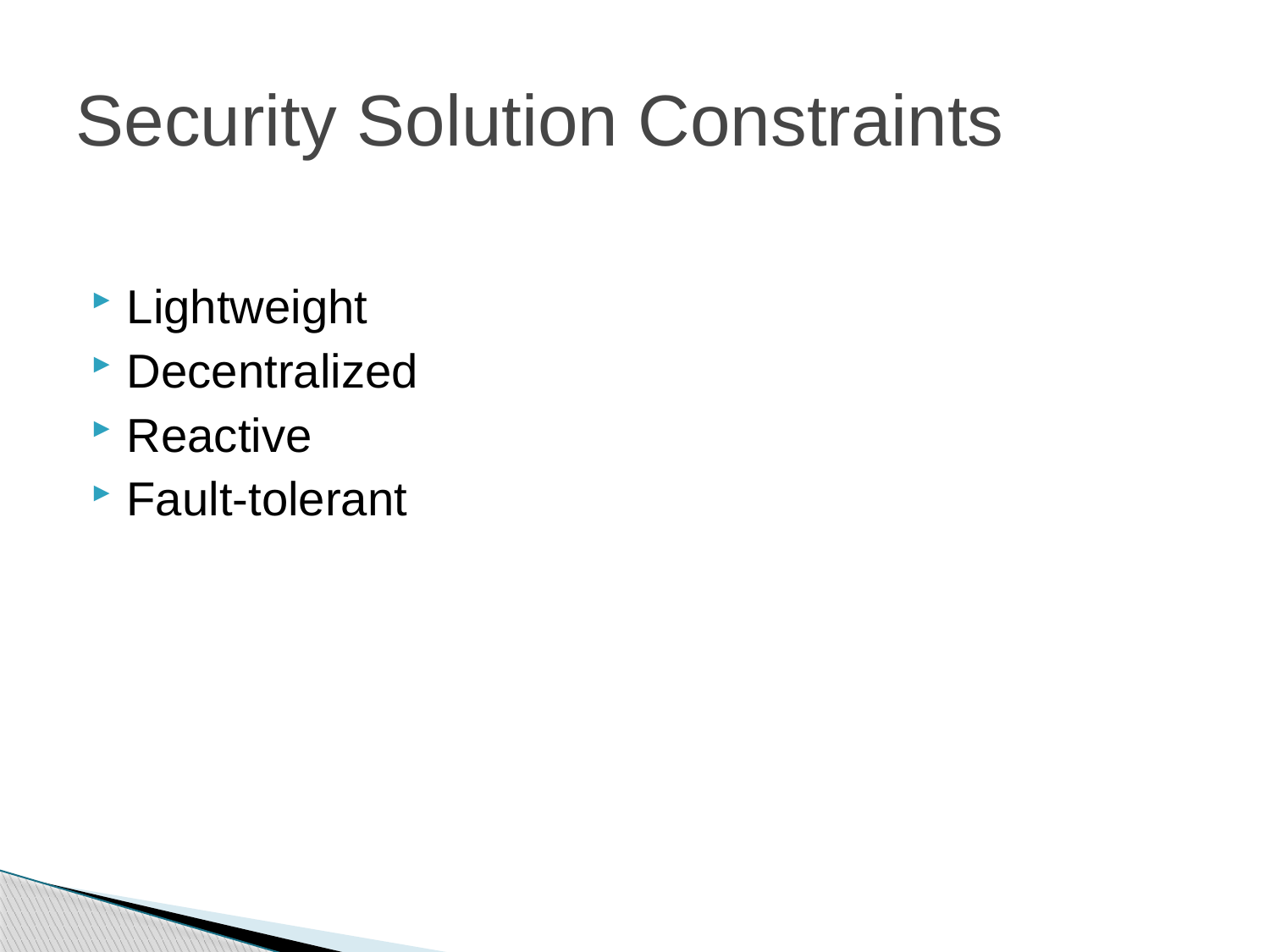

# Security Solution Constraints

Lightweight
Decentralized
Reactive
Fault-tolerant